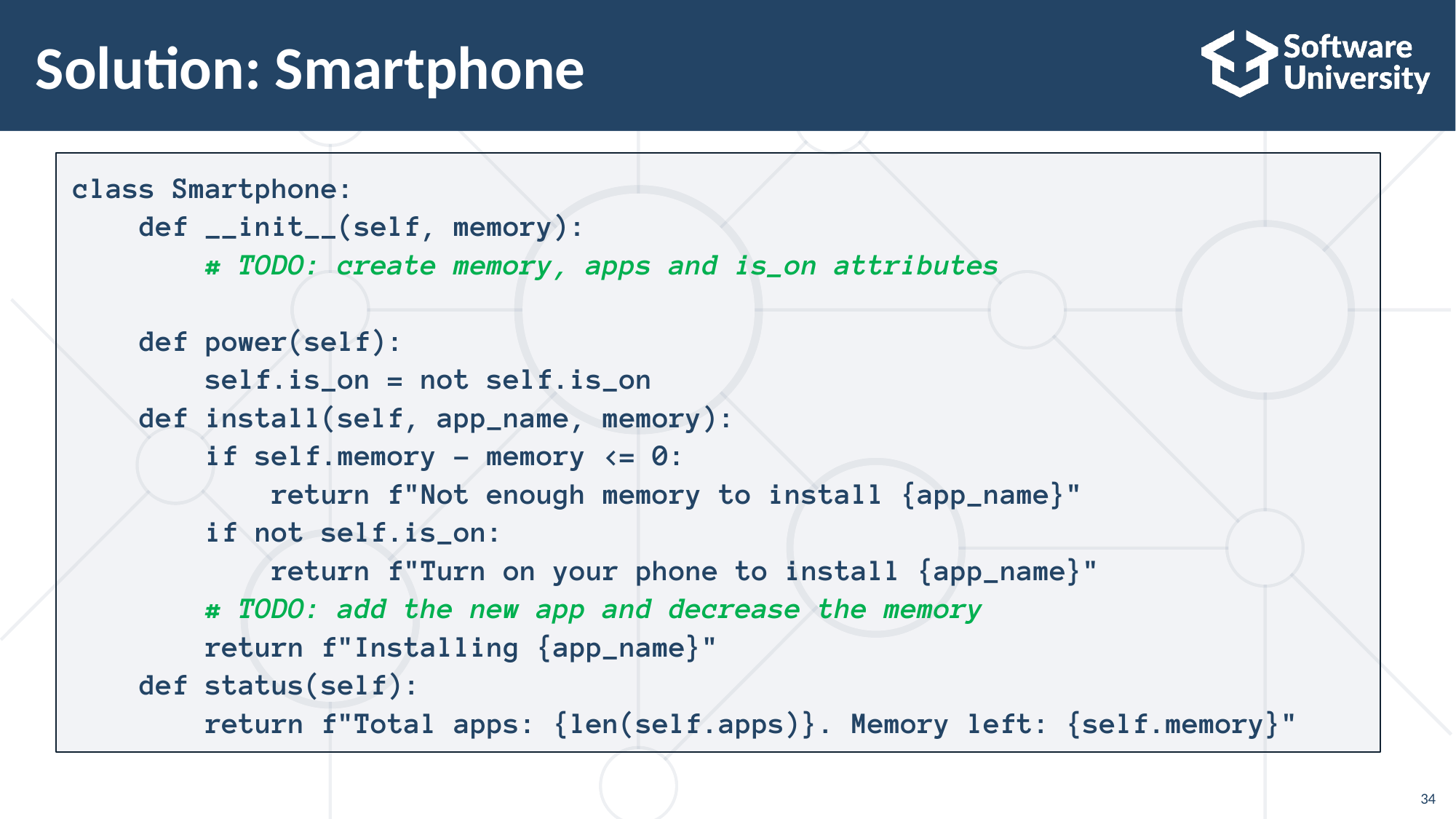

# Solution: Smartphone
class Smartphone:
    def __init__(self, memory):
        # TODO: create memory, apps and is_on attributes

    def power(self):
        self.is_on = not self.is_on
    def install(self, app_name, memory):
        if self.memory - memory <= 0:
            return f"Not enough memory to install {app_name}"
        if not self.is_on:
            return f"Turn on your phone to install {app_name}"
        # TODO: add the new app and decrease the memory
        return f"Installing {app_name}"
    def status(self):
        return f"Total apps: {len(self.apps)}. Memory left: {self.memory}"
34